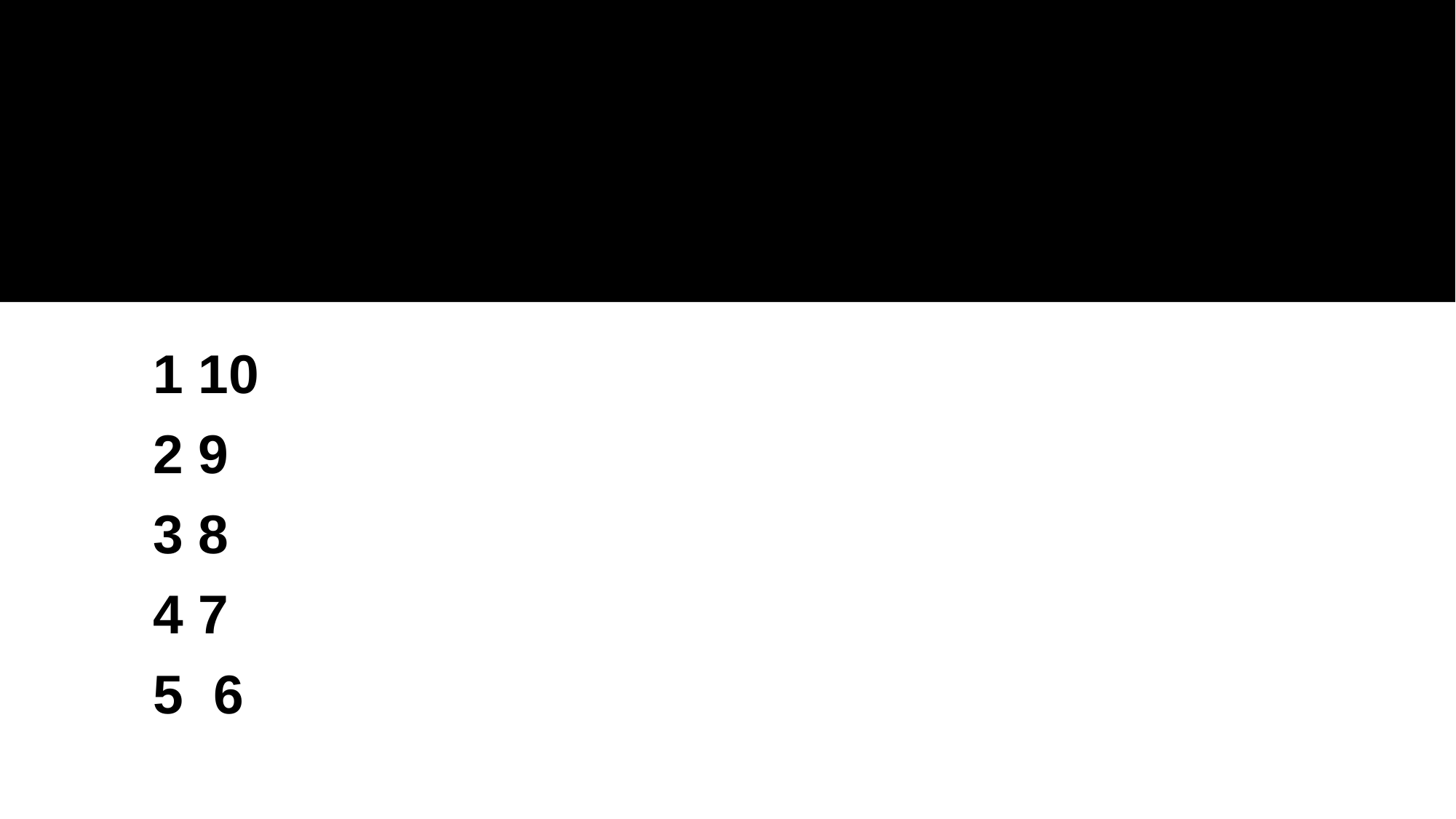

1 10
2 9
3 8
4 7
5  6